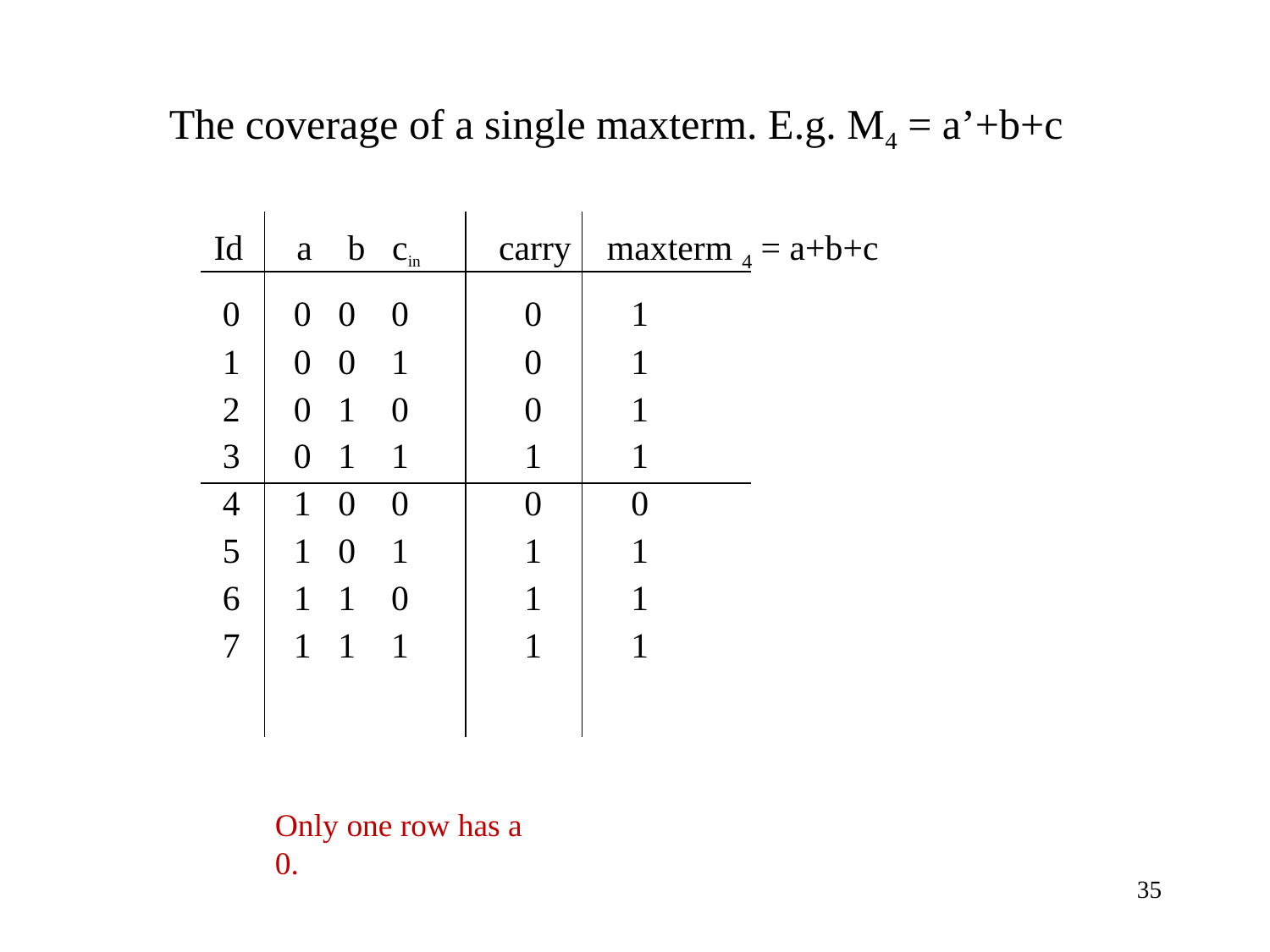

The coverage of a single maxterm. E.g. M4 = a’+b+c
Id      a    b   cin         carry    maxterm 4 = a+b+c
 0      0   0    0             0          1
 1      0   0    1             0          1
 2      0   1    0             0          1
 3      0   1    1             1          1
 4      1   0    0             0          0
 5      1   0    1             1          1
 6      1   1    0             1          1
 7      1   1    1             1          1

Only one row has a 0.
35